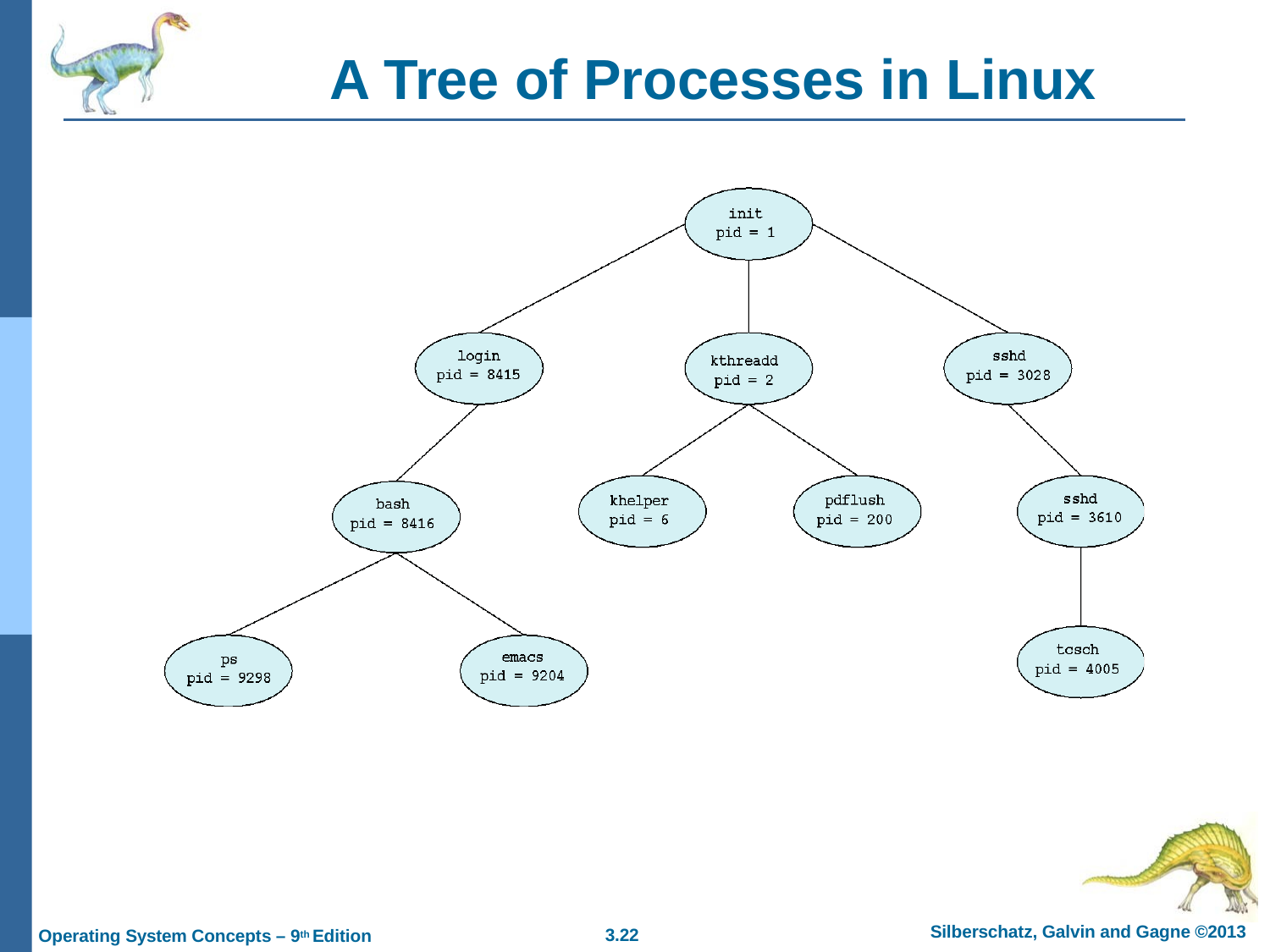

# A Tree of Processes in Linux

Silberschatz, Galvin and Gagne ©2013
3.22
Operating System Concepts – 9th Edition